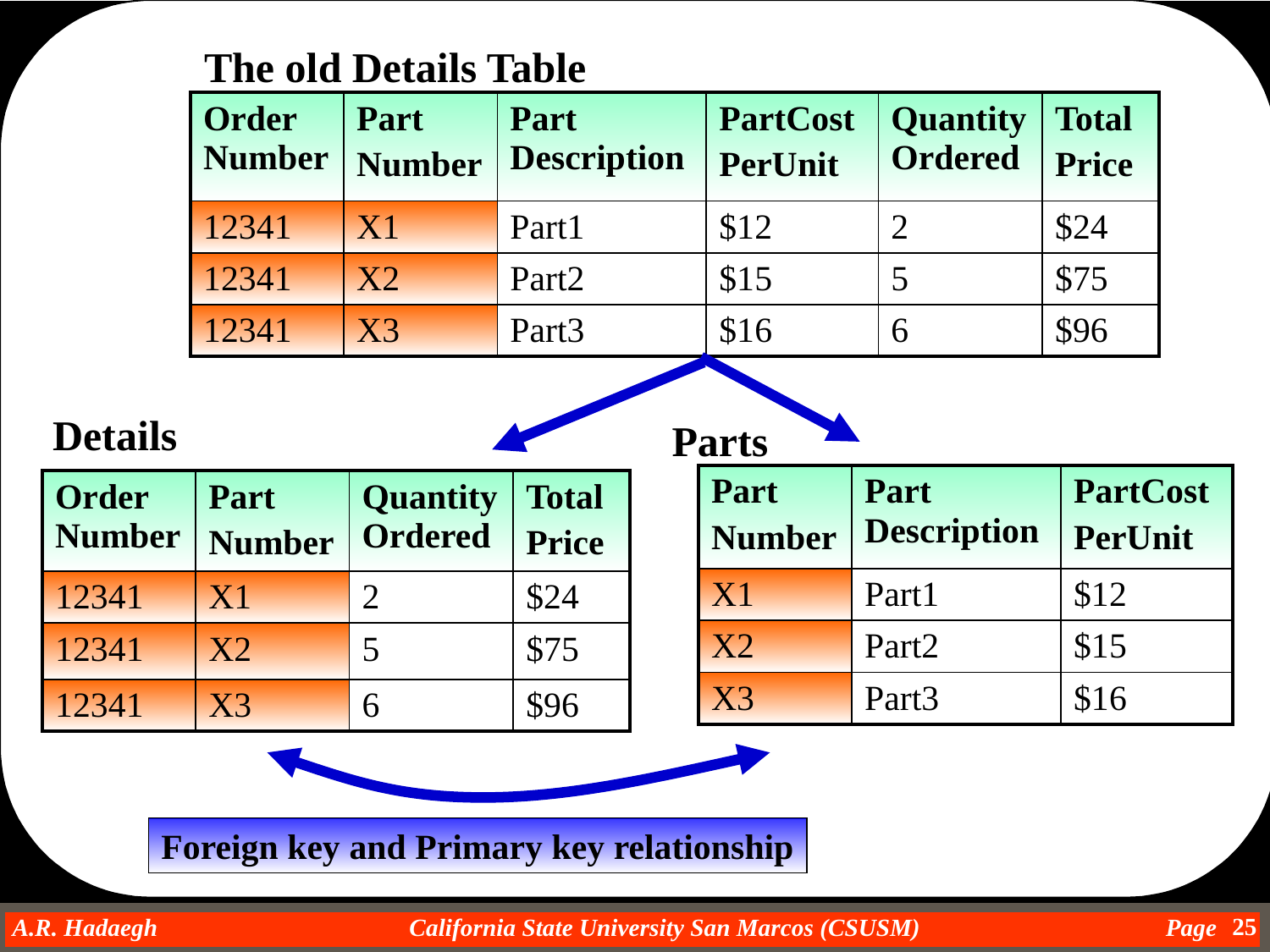

The old Details Table
| Order Number | Part Number | Part Description | PartCost PerUnit | Quantity Ordered | Total Price |
| --- | --- | --- | --- | --- | --- |
| 12341 | X1 | Part1 | $12 | 2 | $24 |
| 12341 | X2 | Part2 | $15 | 5 | $75 |
| 12341 | X3 | Part3 | $16 | 6 | $96 |

Details
Parts
| Part Number | Part Description | PartCost PerUnit |
| --- | --- | --- |
| X1 | Part1 | $12 |
| X2 | Part2 | $15 |
| X3 | Part3 | $16 |
| Order Number | Part Number | Quantity Ordered | Total Price |
| --- | --- | --- | --- |
| 12341 | X1 | 2 | $24 |
| 12341 | X2 | 5 | $75 |
| 12341 | X3 | 6 | $96 |

Foreign key and Primary key relationship
25